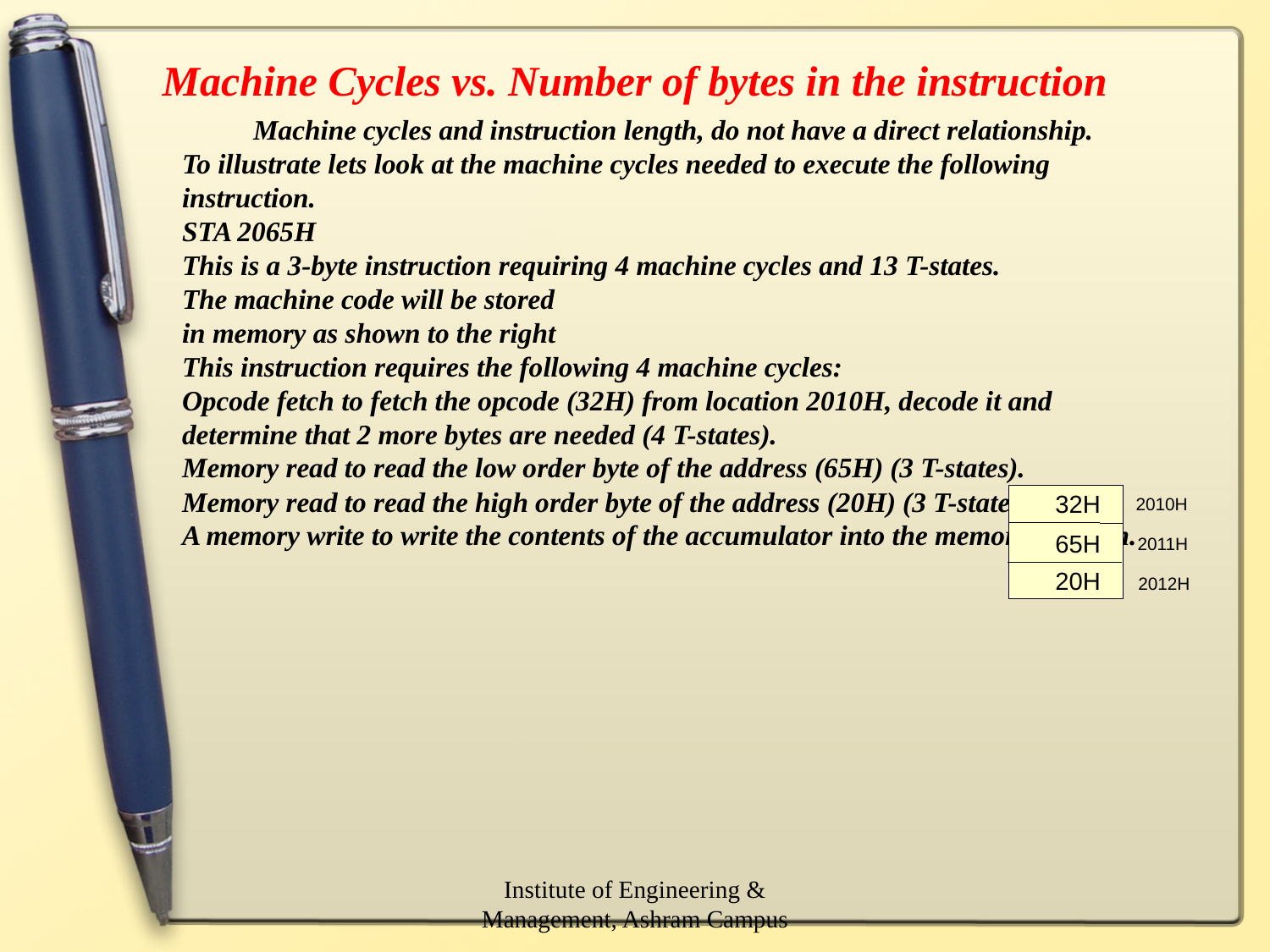

Machine Cycles vs. Number of bytes in the instruction
Machine cycles and instruction length, do not have a direct relationship.
To illustrate lets look at the machine cycles needed to execute the following instruction.
STA 2065H
This is a 3-byte instruction requiring 4 machine cycles and 13 T-states.
The machine code will be stored
in memory as shown to the right
This instruction requires the following 4 machine cycles:
Opcode fetch to fetch the opcode (32H) from location 2010H, decode it and determine that 2 more bytes are needed (4 T-states).
Memory read to read the low order byte of the address (65H) (3 T-states).
Memory read to read the high order byte of the address (20H) (3 T-states).
A memory write to write the contents of the accumulator into the memory location.
32H

2010H
65H

2011H
20H

2012H
Institute of Engineering & Management, Ashram Campus